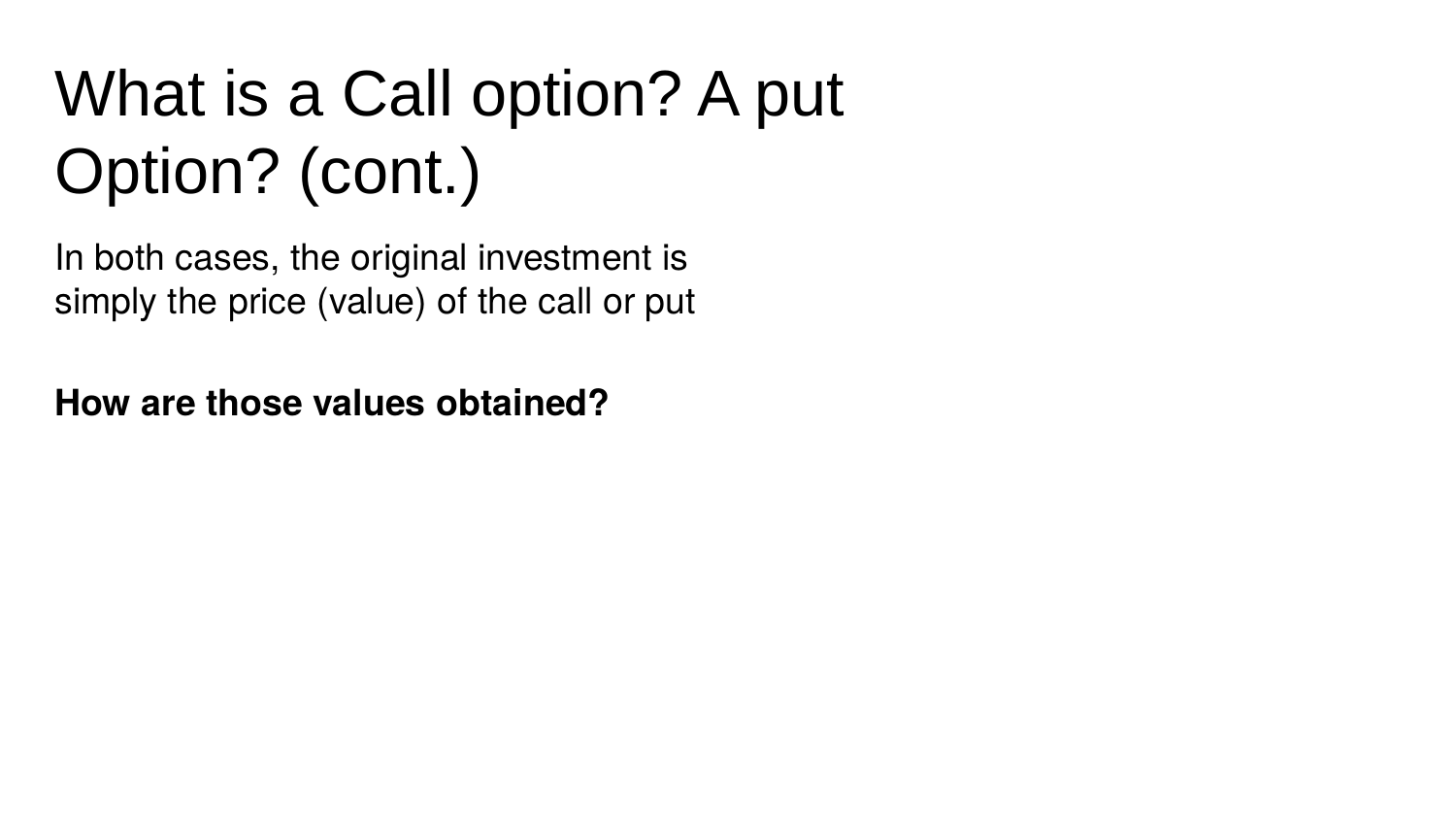

# What is a Call option? A put Option? (cont.)
In both cases, the original investment is simply the price (value) of the call or put

How are those values obtained?